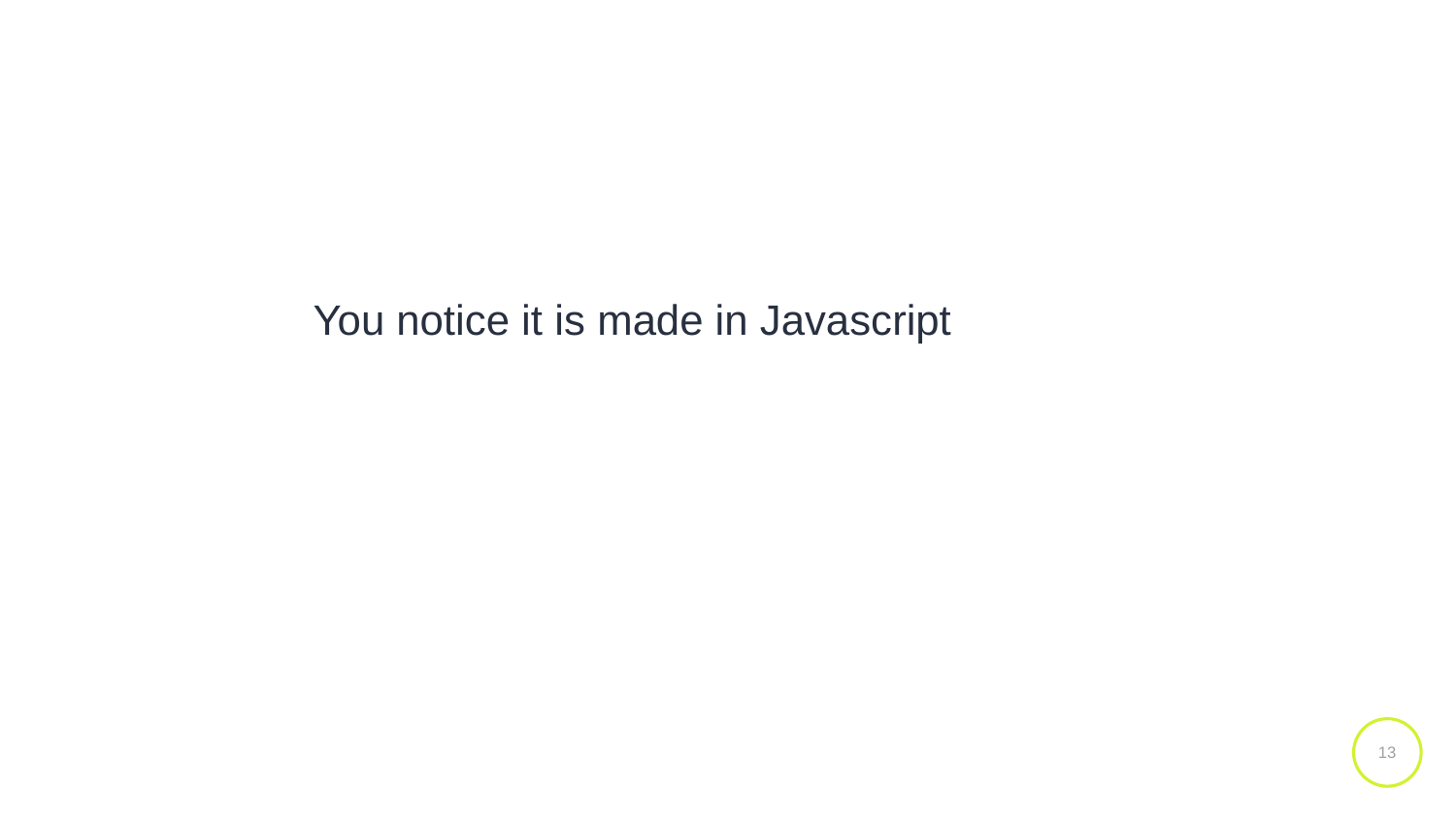

You notice it is made in Javascript